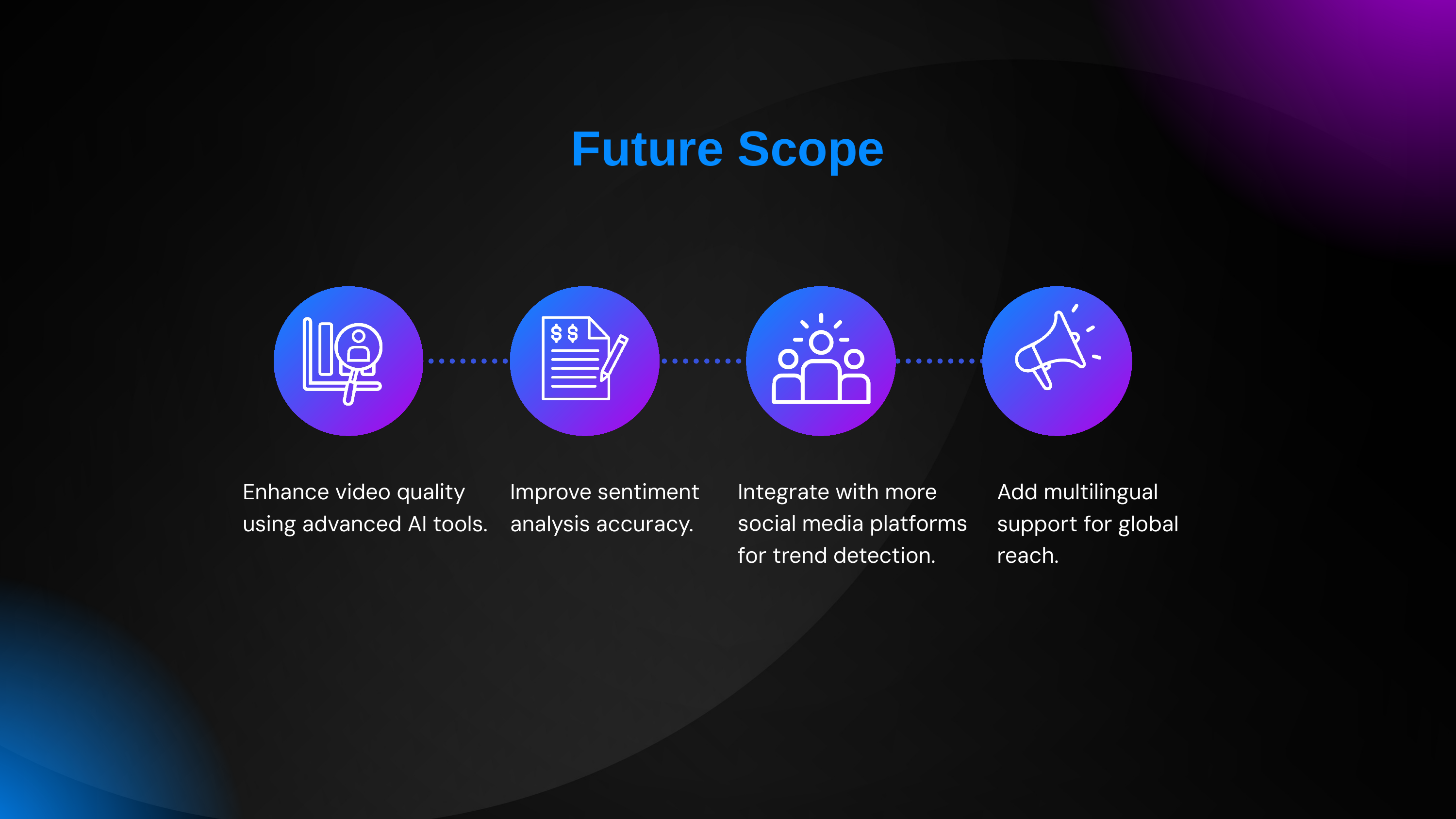

Future Scope

Improve sentiment analysis accuracy.

Add multilingual support for global reach.

Enhance video quality using advanced AI tools.

Integrate with more social media platforms for trend detection.